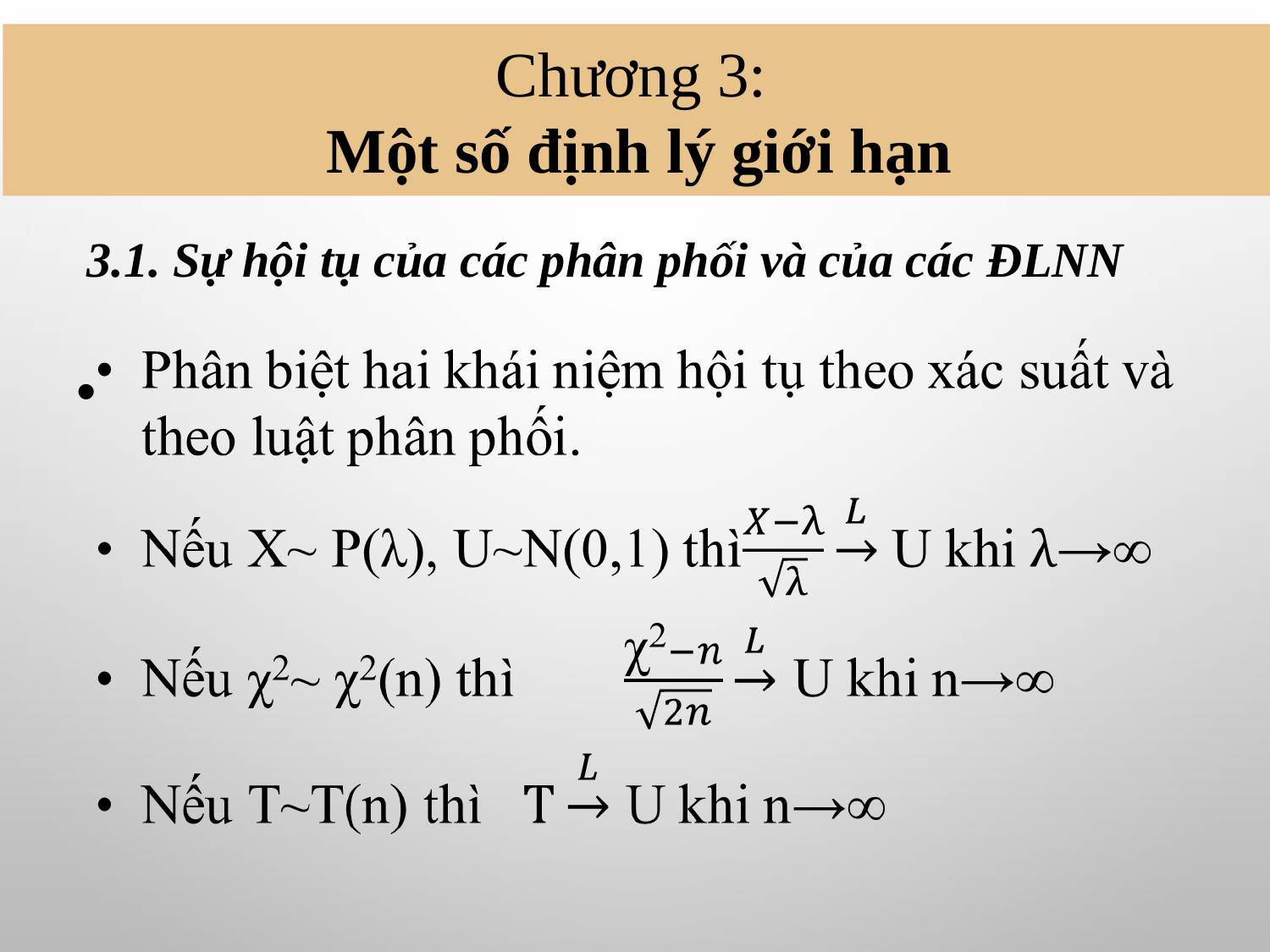

# Chương 3: Một số định lý giới hạn
3.1. Sự hội tụ của các phân phối và của các ĐLNN